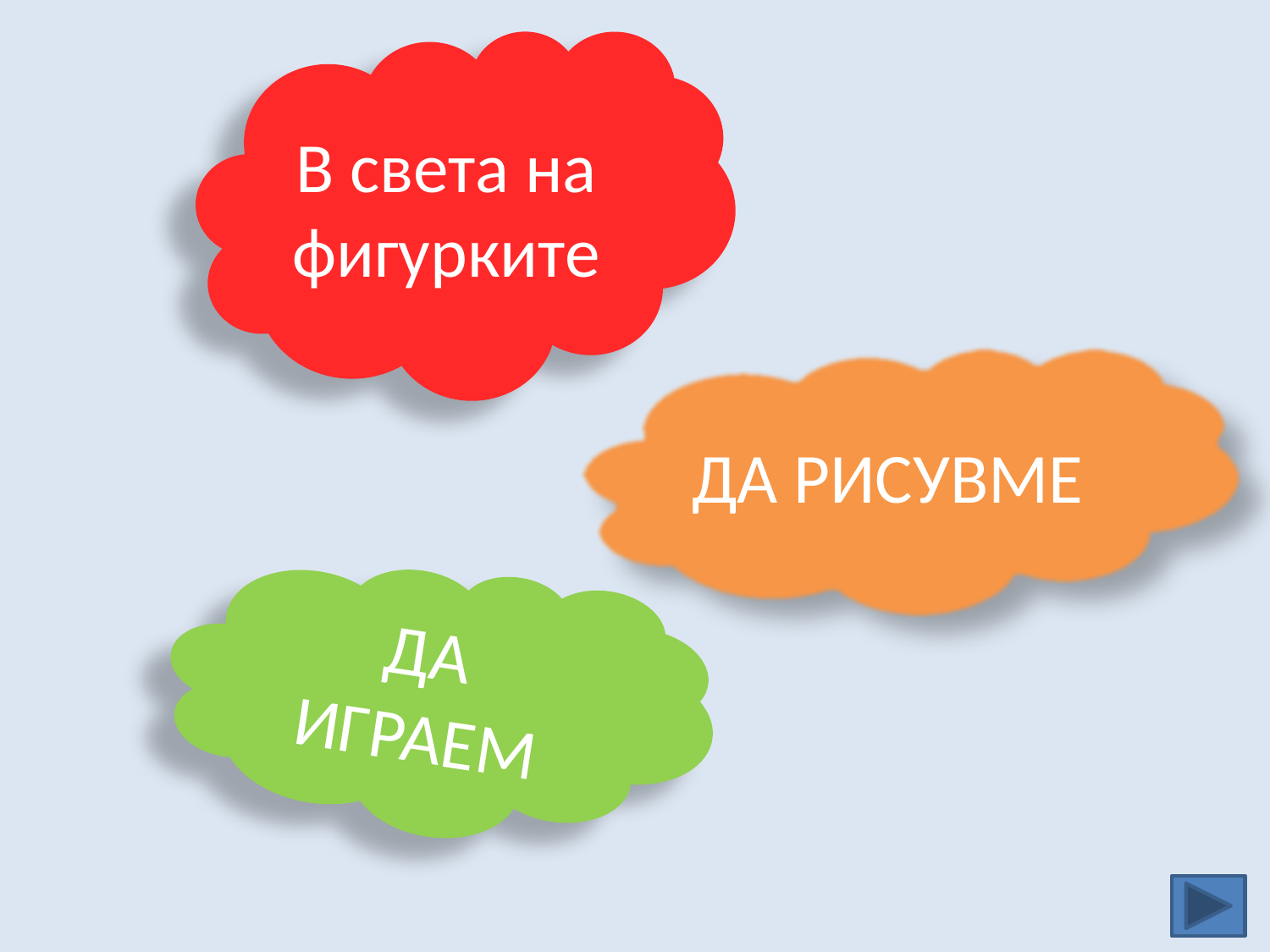

В света на фигурките
ДА РИСУВМЕ
ДА ИГРАЕМ